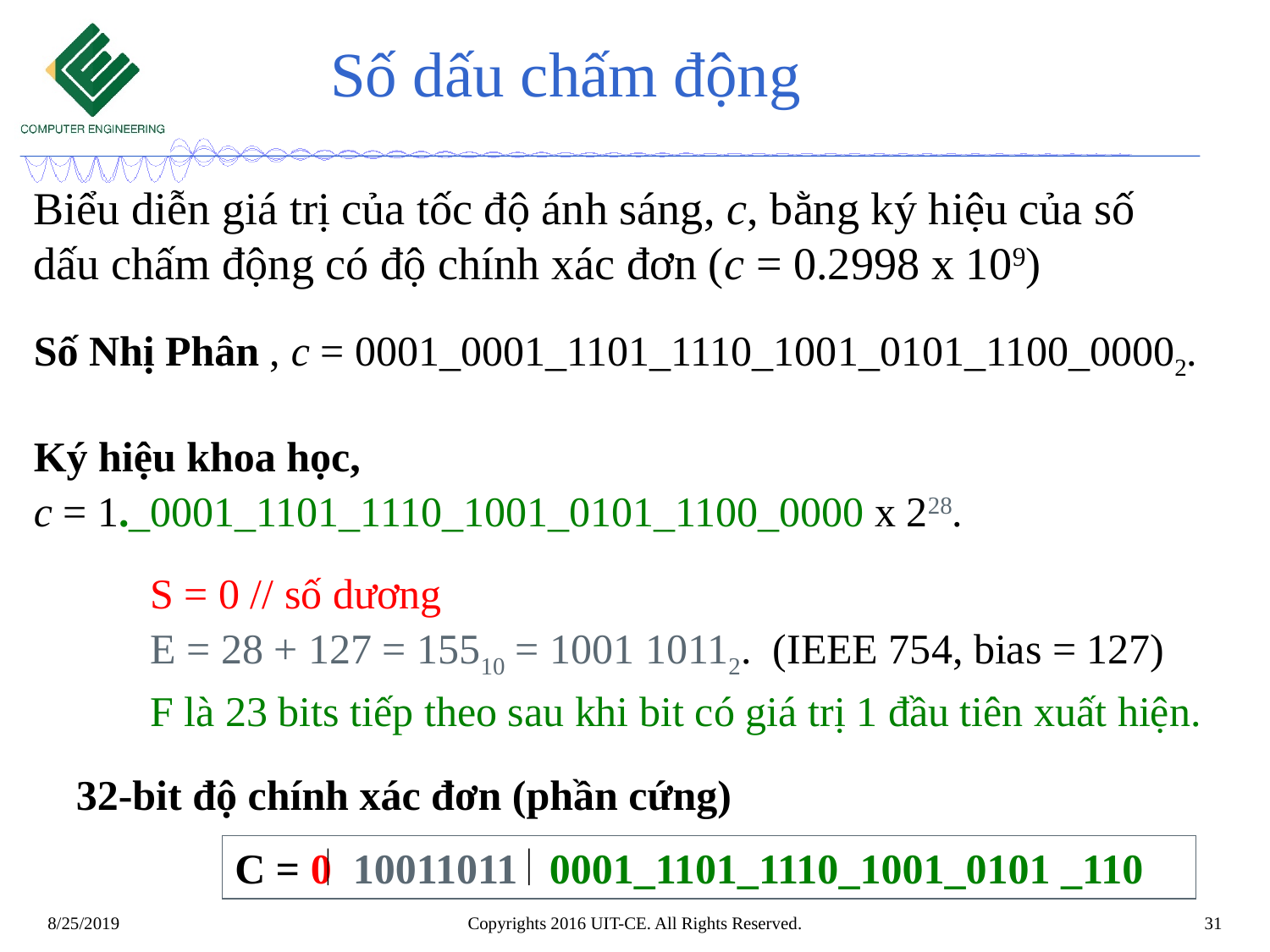

# Số dấu chấm động
Biểu diễn giá trị của tốc độ ánh sáng, c, bằng ký hiệu của số dấu chấm động có độ chính xác đơn (c = 0.2998 x 109)

Số Nhị Phân , c = 0001_0001_1101_1110_1001_0101_1100_00002.
Ký hiệu khoa học,
c = 1._0001_1101_1110_1001_0101_1100_0000 x 228.
S = 0 // số dương
E = 28 + 127 = 15510 = 1001 10112.  (IEEE 754, bias = 127)
F là 23 bits tiếp theo sau khi bit có giá trị 1 đầu tiên xuất hiện.
32-bit độ chính xác đơn (phần cứng)
C = 0  10011011   0001_1101_1110_1001_0101 _110

Copyrights 2016 UIT-CE. All Rights Reserved.
31
8/25/2019